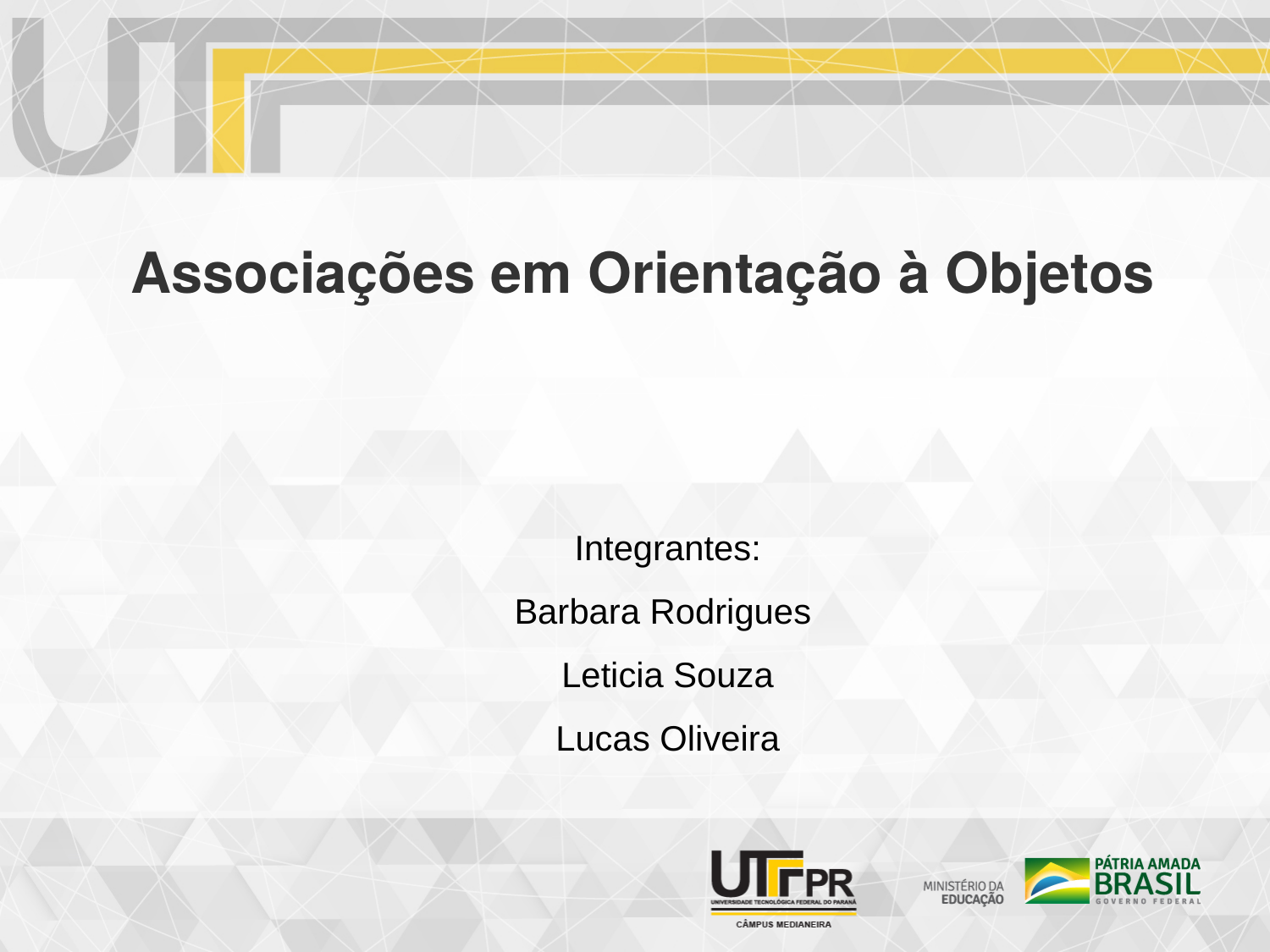

Associações em Orientação à Objetos
Integrantes:
Barbara Rodrigues
Leticia Souza
Lucas Oliveira